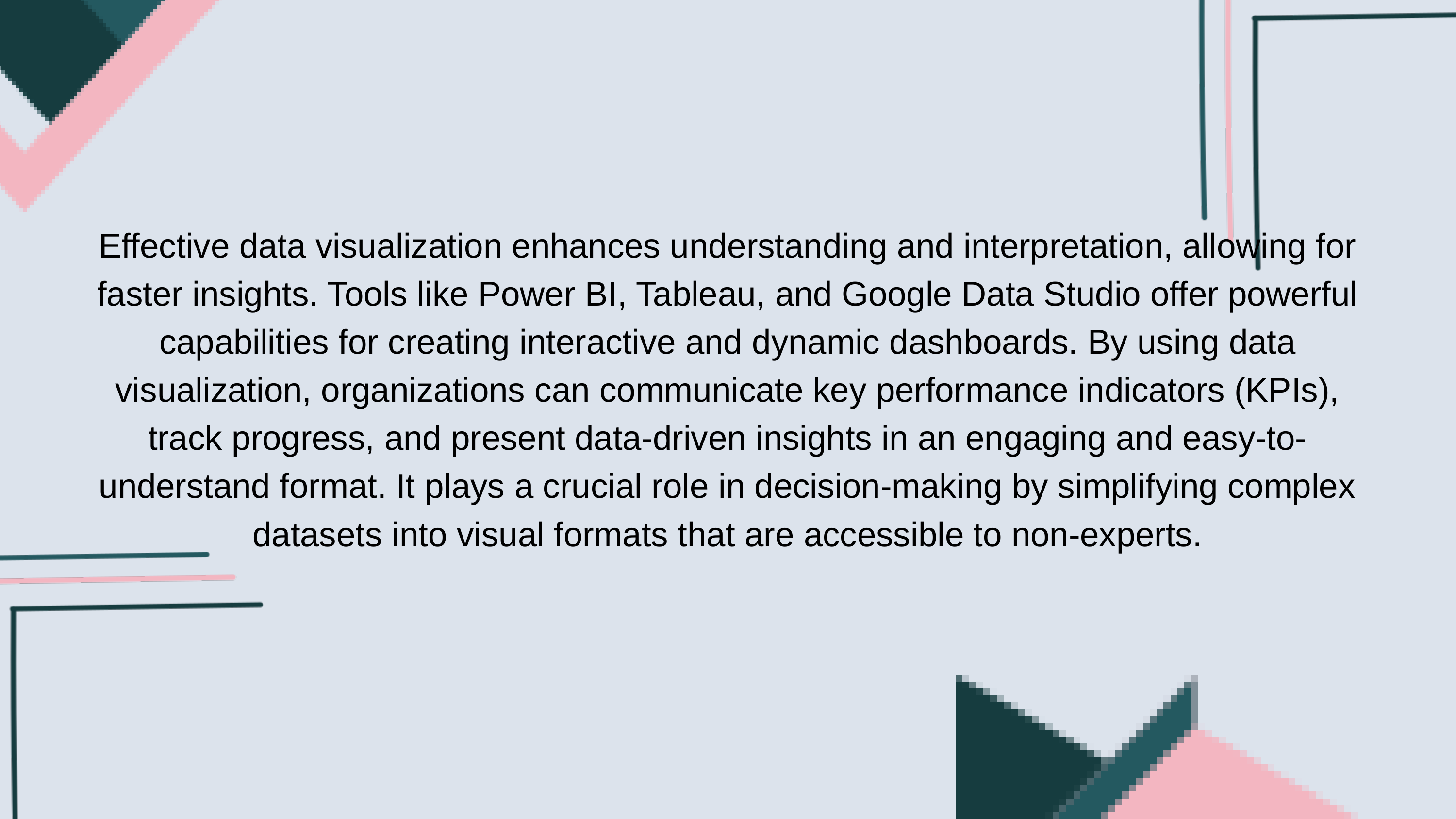

Effective data visualization enhances understanding and interpretation, allowing for faster insights. Tools like Power BI, Tableau, and Google Data Studio offer powerful capabilities for creating interactive and dynamic dashboards. By using data visualization, organizations can communicate key performance indicators (KPIs), track progress, and present data-driven insights in an engaging and easy-to-understand format. It plays a crucial role in decision-making by simplifying complex datasets into visual formats that are accessible to non-experts.